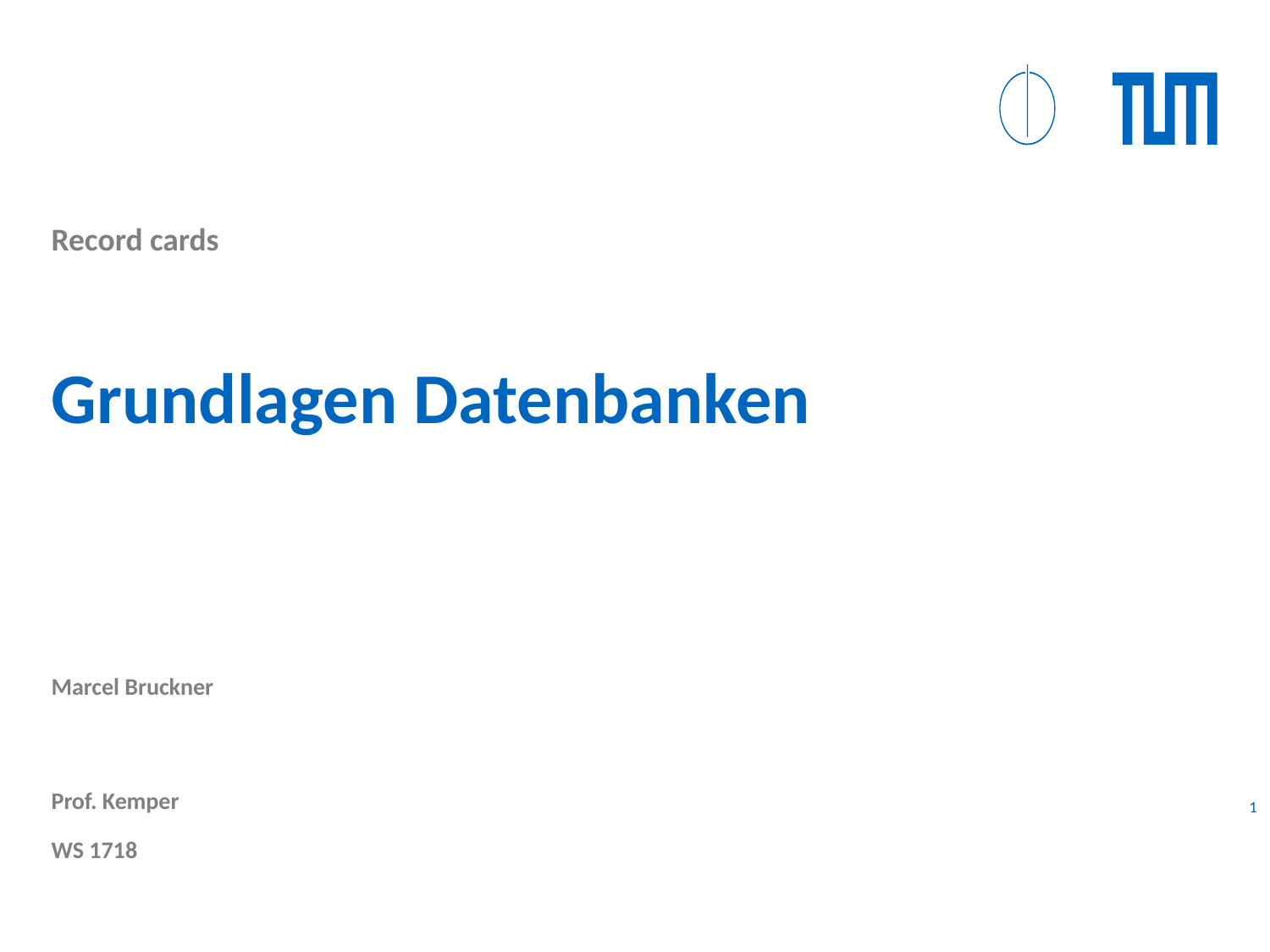

Record cards

# Grundlagen Datenbanken
Marcel Bruckner

Prof. Kemper
1
WS 1718